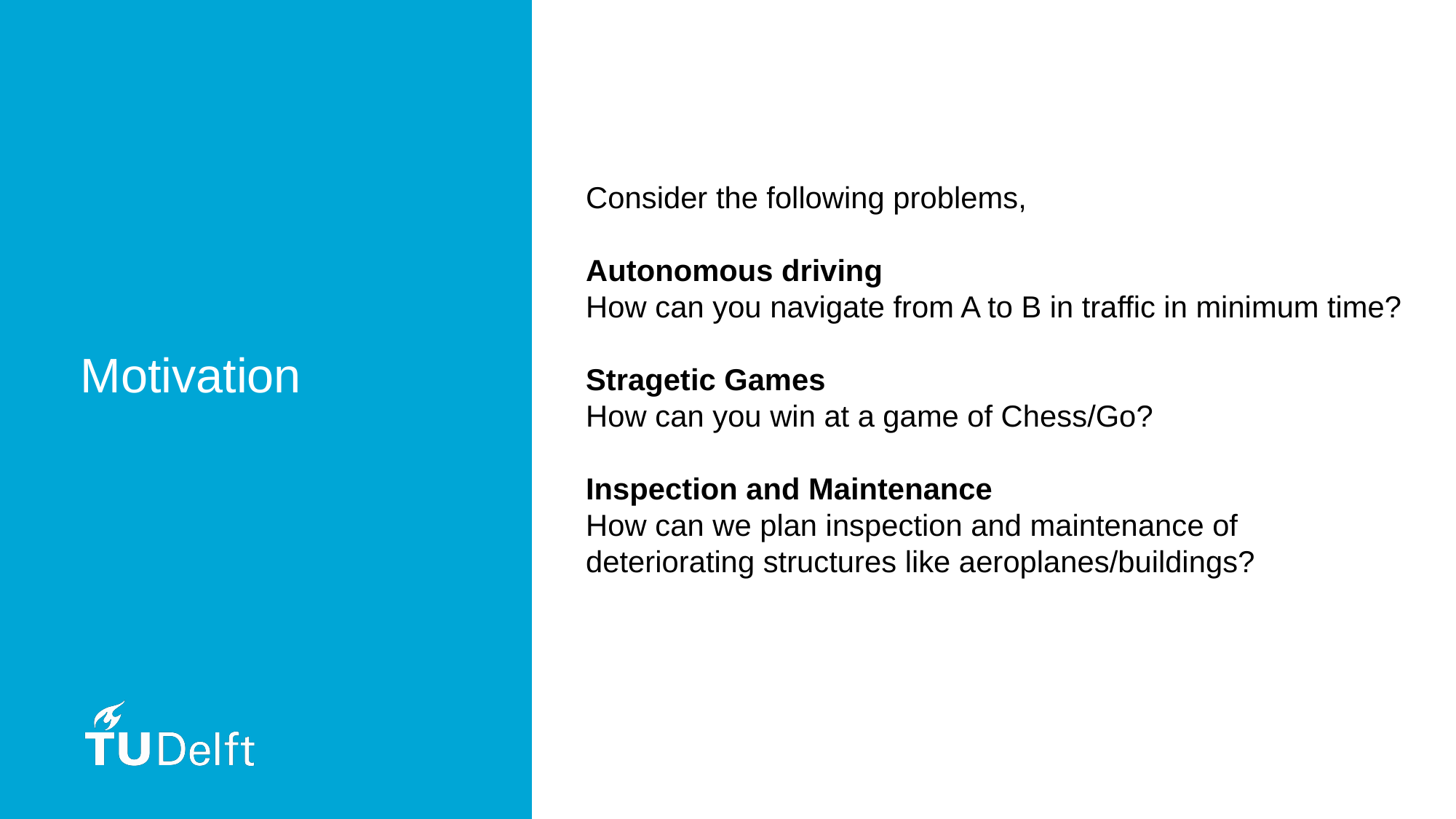

Consider the following problems,

Autonomous driving
How can you navigate from A to B in traffic in minimum time?

Stragetic Games
How can you win at a game of Chess/Go?

Inspection and Maintenance
How can we plan inspection and maintenance of deteriorating structures like aeroplanes/buildings?

# Motivation